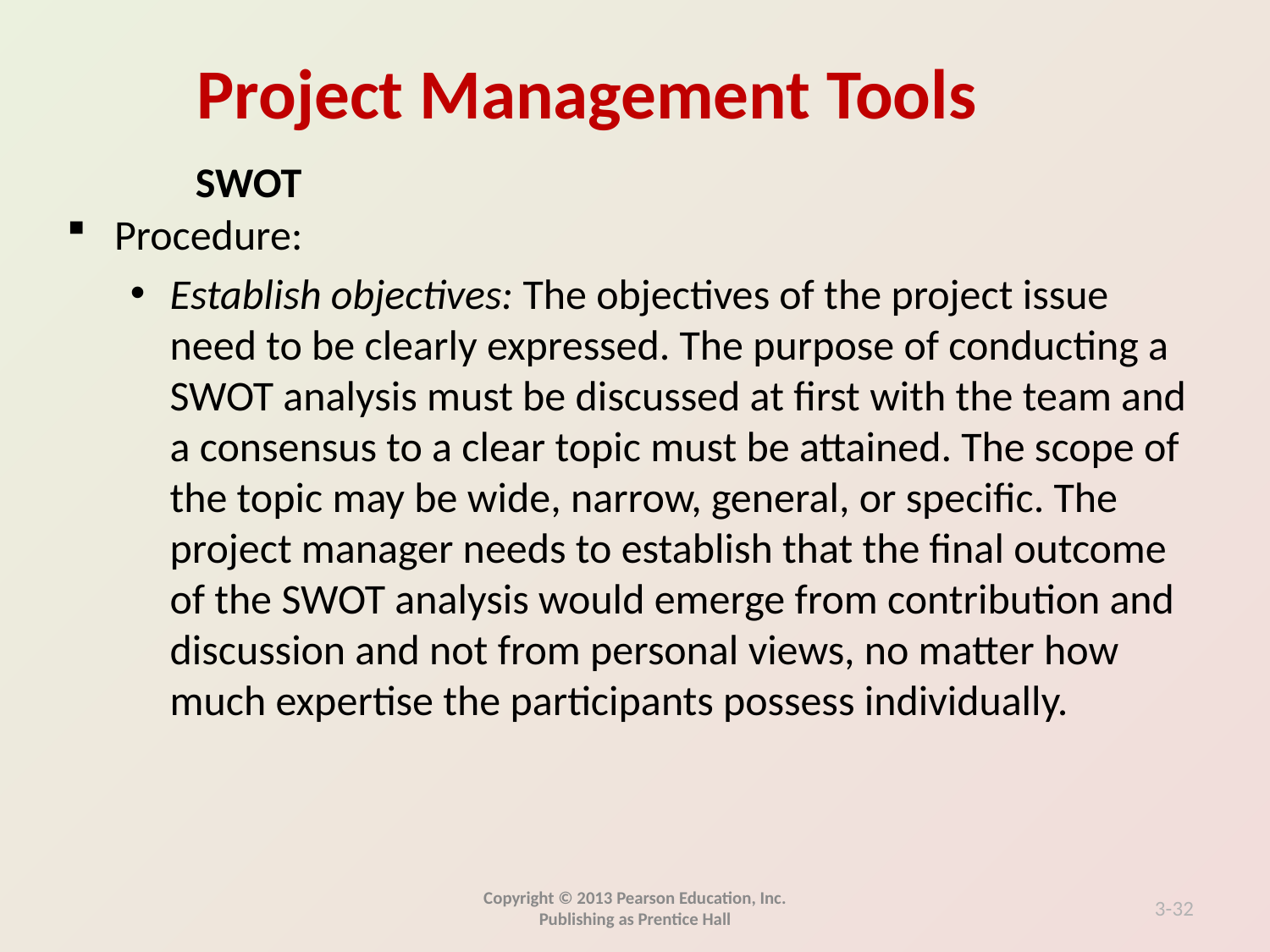

SWOT
Procedure:
Establish objectives: The objectives of the project issue need to be clearly expressed. The purpose of conducting a SWOT analysis must be discussed at first with the team and a consensus to a clear topic must be attained. The scope of the topic may be wide, narrow, general, or specific. The project manager needs to establish that the final outcome of the SWOT analysis would emerge from contribution and discussion and not from personal views, no matter how much expertise the participants possess individually.
Copyright © 2013 Pearson Education, Inc. Publishing as Prentice Hall
3-32